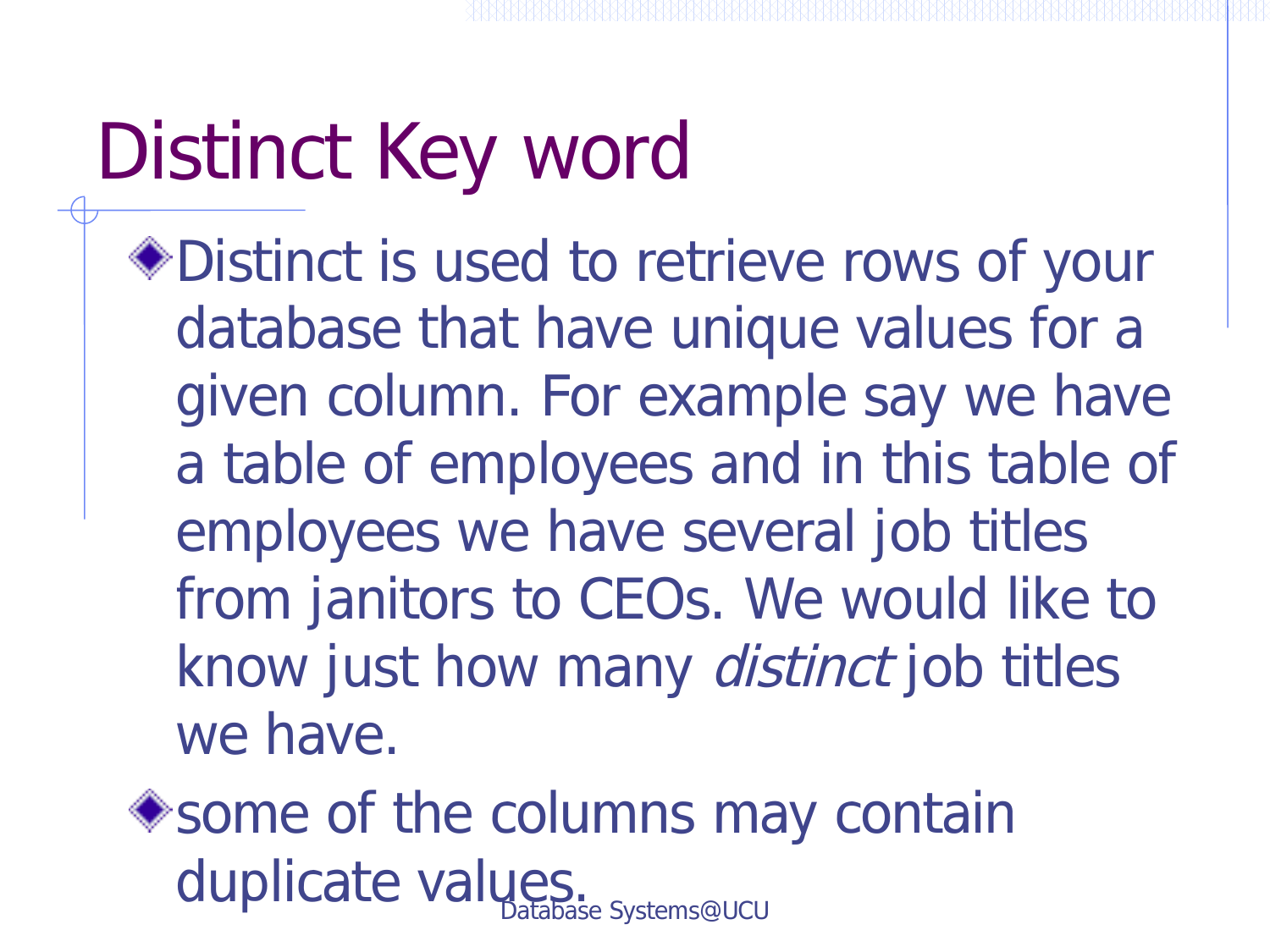

# Distinct Key word
Distinct is used to retrieve rows of your database that have unique values for a given column. For example say we have a table of employees and in this table of employees we have several job titles from janitors to CEOs. We would like to know just how many distinct job titles we have.
some of the columns may contain duplicate values.
Database Systems@UCU
24